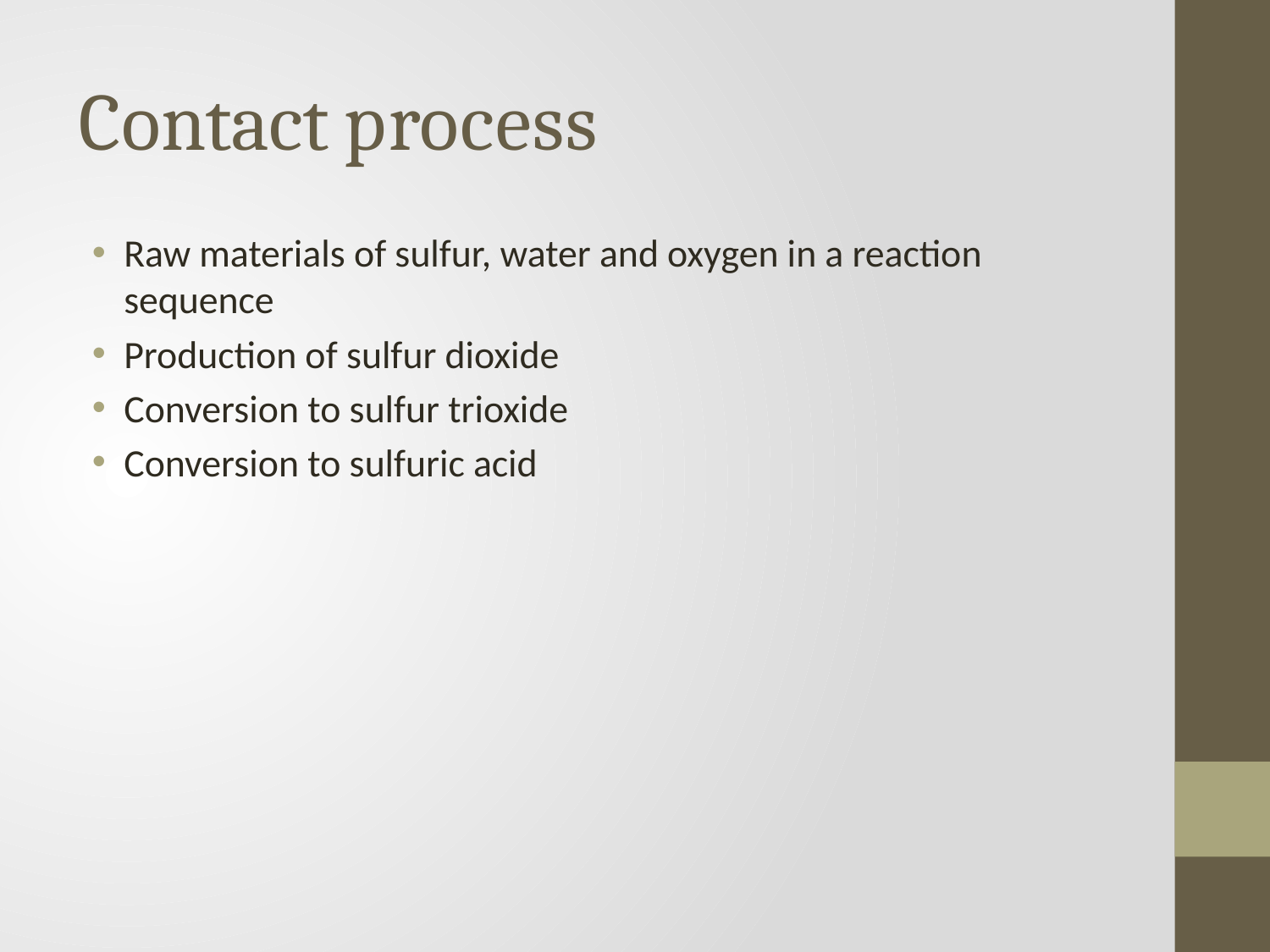

# Contact process
Raw materials of sulfur, water and oxygen in a reaction sequence
Production of sulfur dioxide
Conversion to sulfur trioxide
Conversion to sulfuric acid